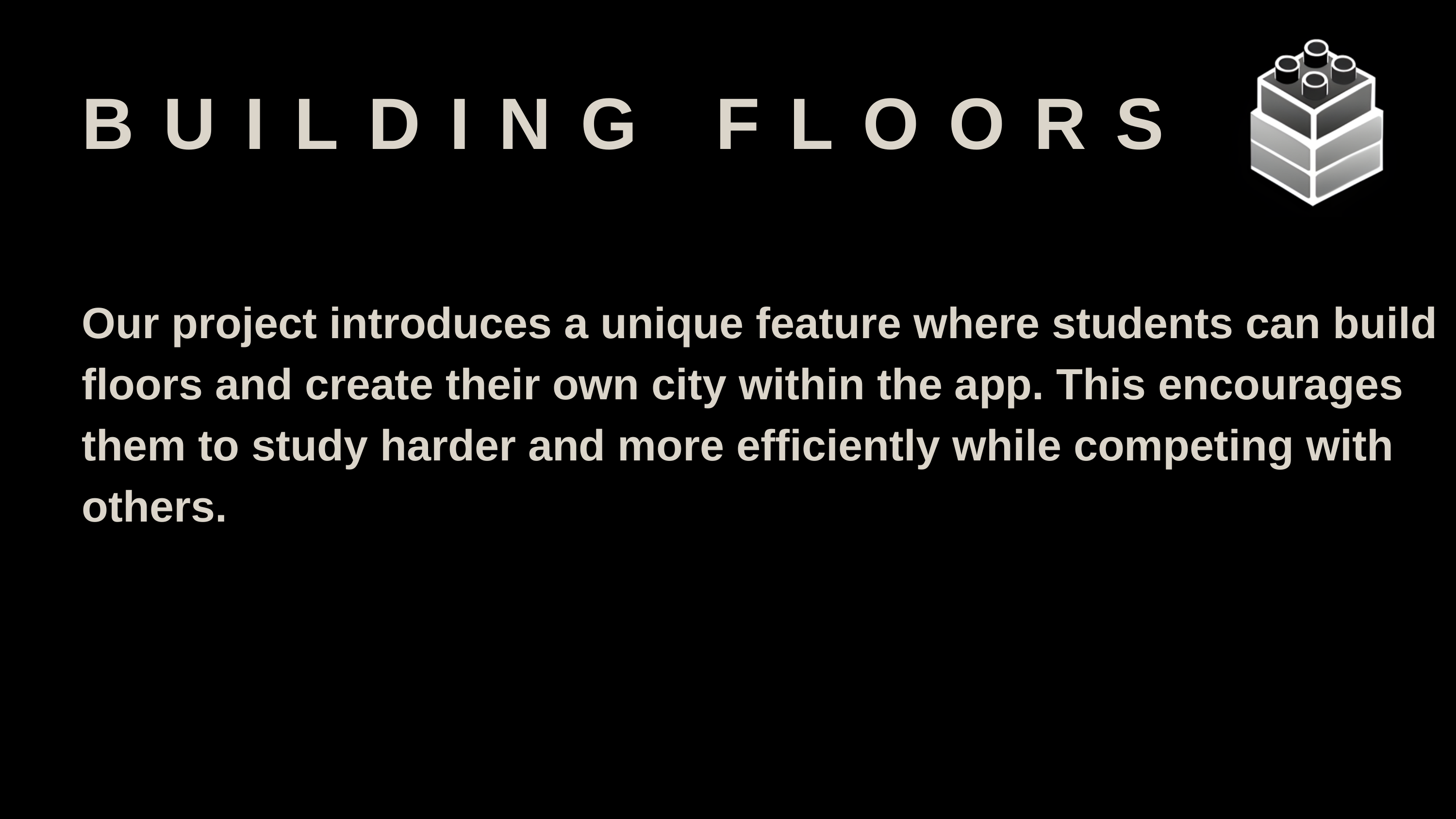

BUILDING FLOORS
Our project introduces a unique feature where students can build floors and create their own city within the app. This encourages them to study harder and more efficiently while competing with others.